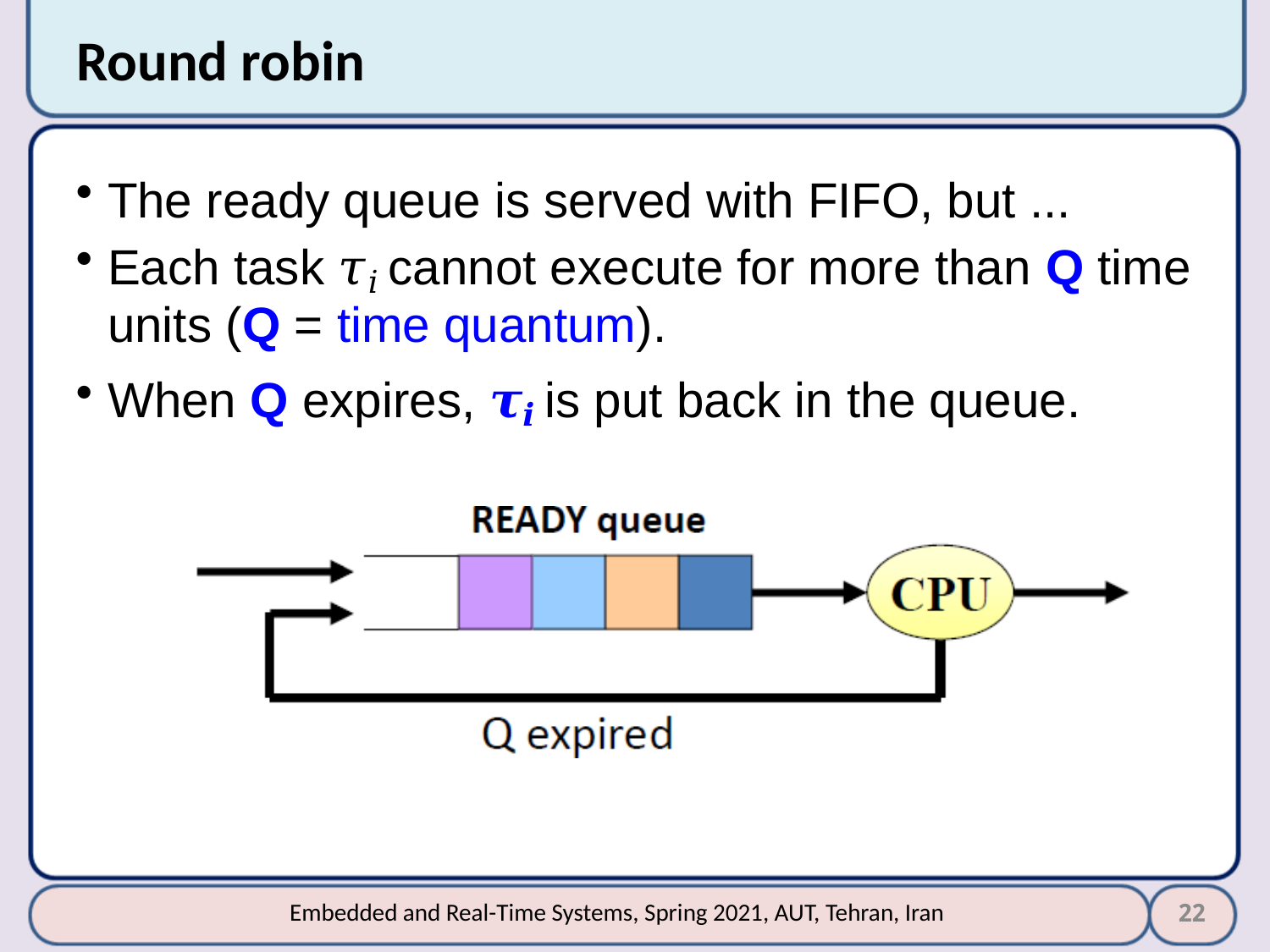

# Round robin
The ready queue is served with FIFO, but ...
Each task 𝜏𝑖 cannot execute for more than Q time  units (Q = time quantum).
When Q expires, 𝝉𝒊 is put back in the queue.

22
Embedded and Real-Time Systems, Spring 2021, AUT, Tehran, Iran